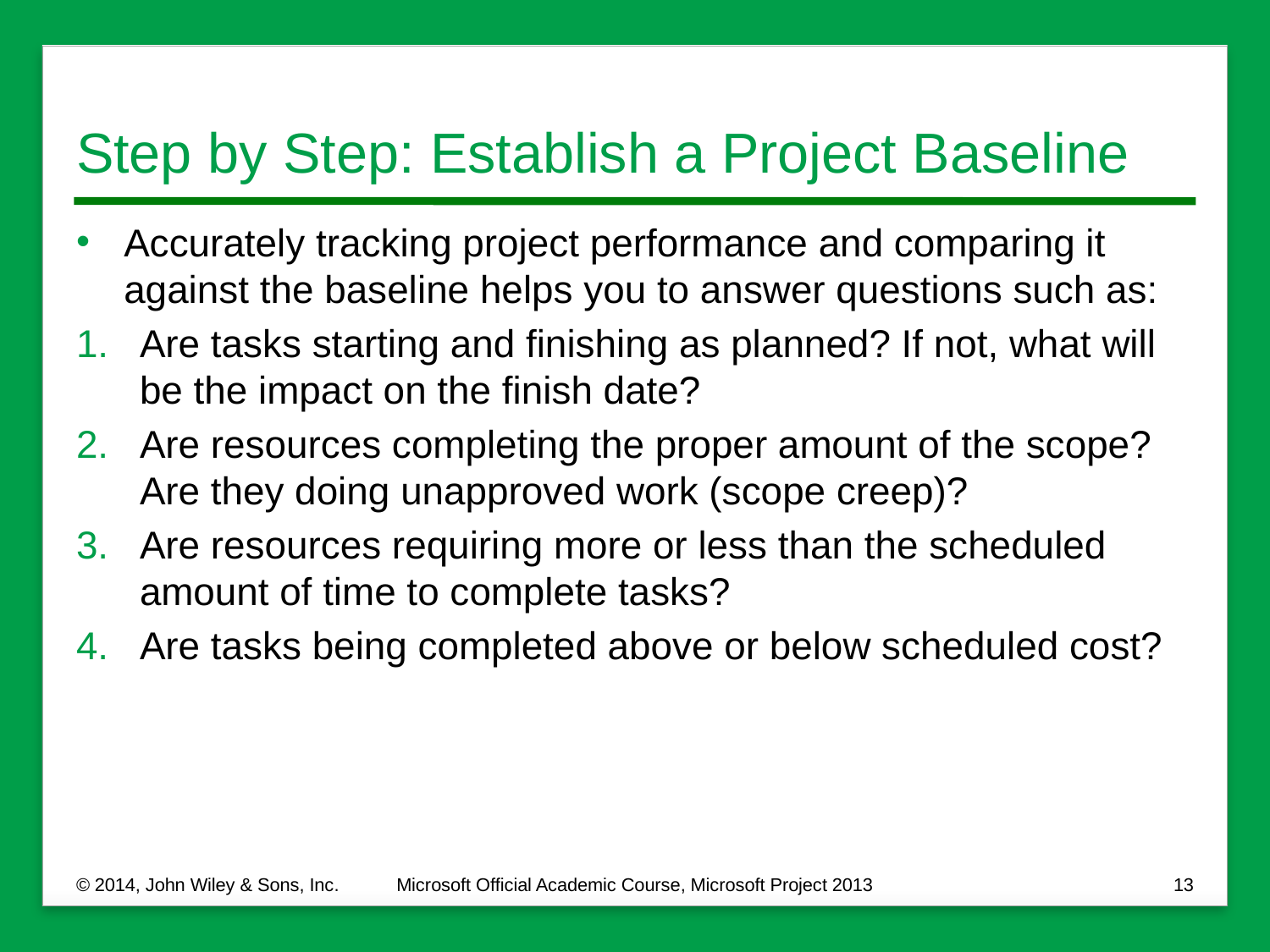

# Step by Step: Establish a Project Baseline
Accurately tracking project performance and comparing it against the baseline helps you to answer questions such as:
Are tasks starting and finishing as planned? If not, what will be the impact on the finish date?
Are resources completing the proper amount of the scope? Are they doing unapproved work (scope creep)?
Are resources requiring more or less than the scheduled amount of time to complete tasks?
Are tasks being completed above or below scheduled cost?
© 2014, John Wiley & Sons, Inc.
Microsoft Official Academic Course, Microsoft Project 2013
13